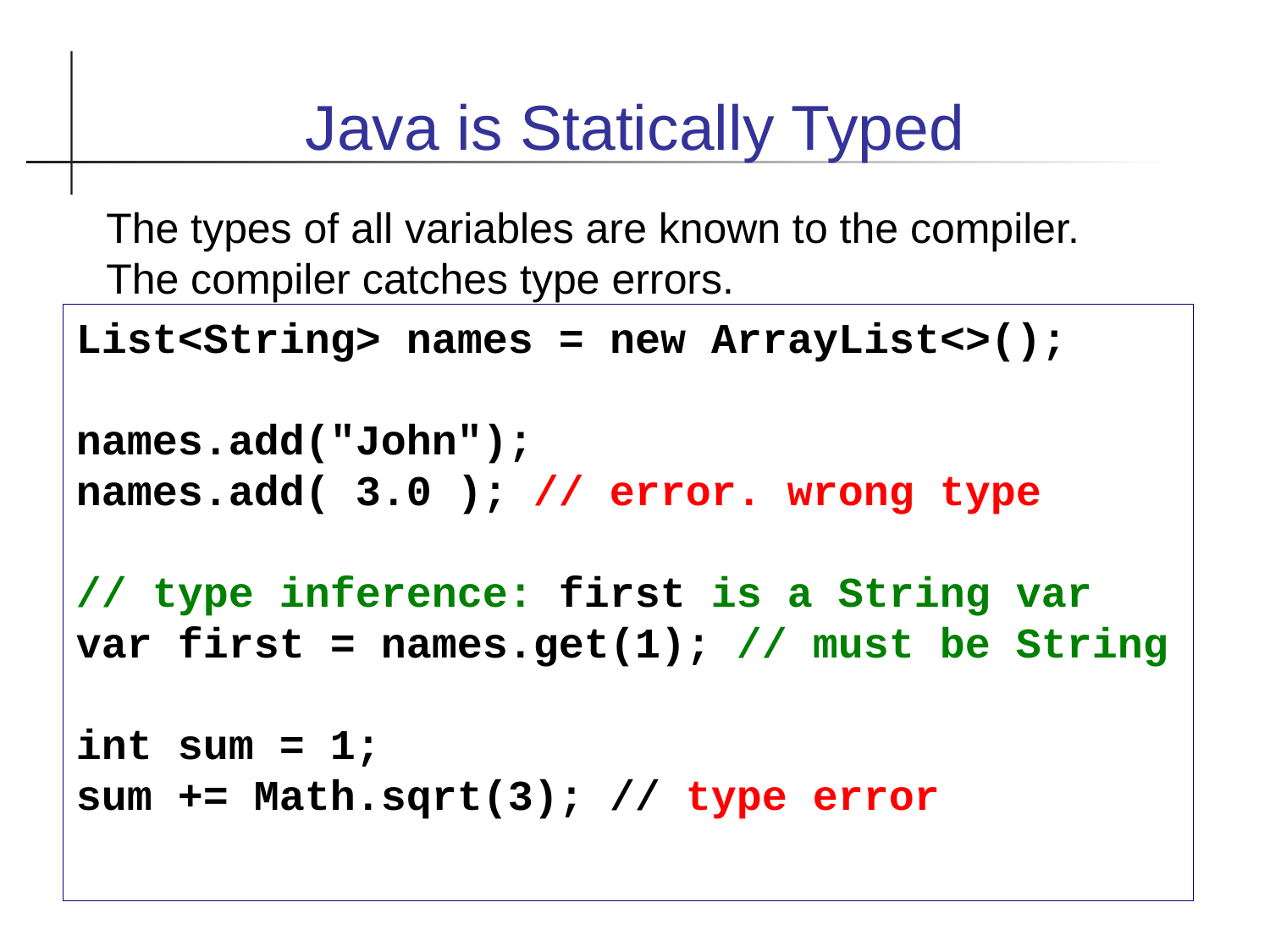

Java is Statically Typed
The types of all variables are known to the compiler.
The compiler catches type errors.

List<String> names = new ArrayList<>();

names.add("John");
names.add( 3.0 ); // error. wrong type

// type inference: first is a String var
var first = names.get(1); // must be String

int sum = 1;
sum += Math.sqrt(3); // type error